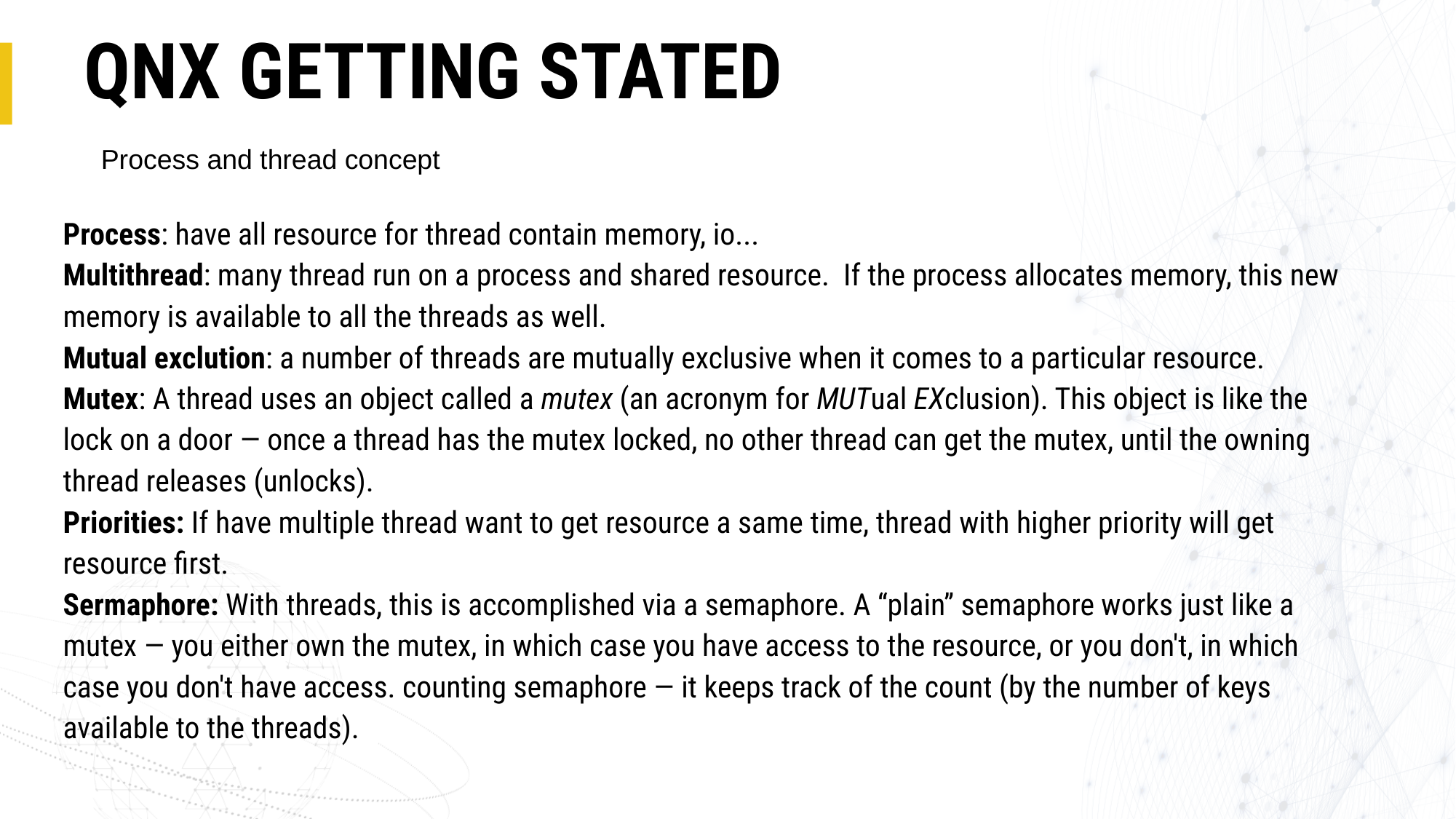

# QNX GETTING STATED
Process and thread concept
Process: have all resource for thread contain memory, io...
Multithread: many thread run on a process and shared resource.  If the process allocates memory, this new memory is available to all the threads as well.
Mutual exclution: a number of threads are mutually exclusive when it comes to a particular resource.
Mutex: A thread uses an object called a mutex (an acronym for MUTual EXclusion). This object is like the lock on a door — once a thread has the mutex locked, no other thread can get the mutex, until the owning thread releases (unlocks).
Priorities: If have multiple thread want to get resource a same time, thread with higher priority will get resource first.
Sermaphore: With threads, this is accomplished via a semaphore. A “plain” semaphore works just like a mutex — you either own the mutex, in which case you have access to the resource, or you don't, in which case you don't have access. counting semaphore — it keeps track of the count (by the number of keys available to the threads).